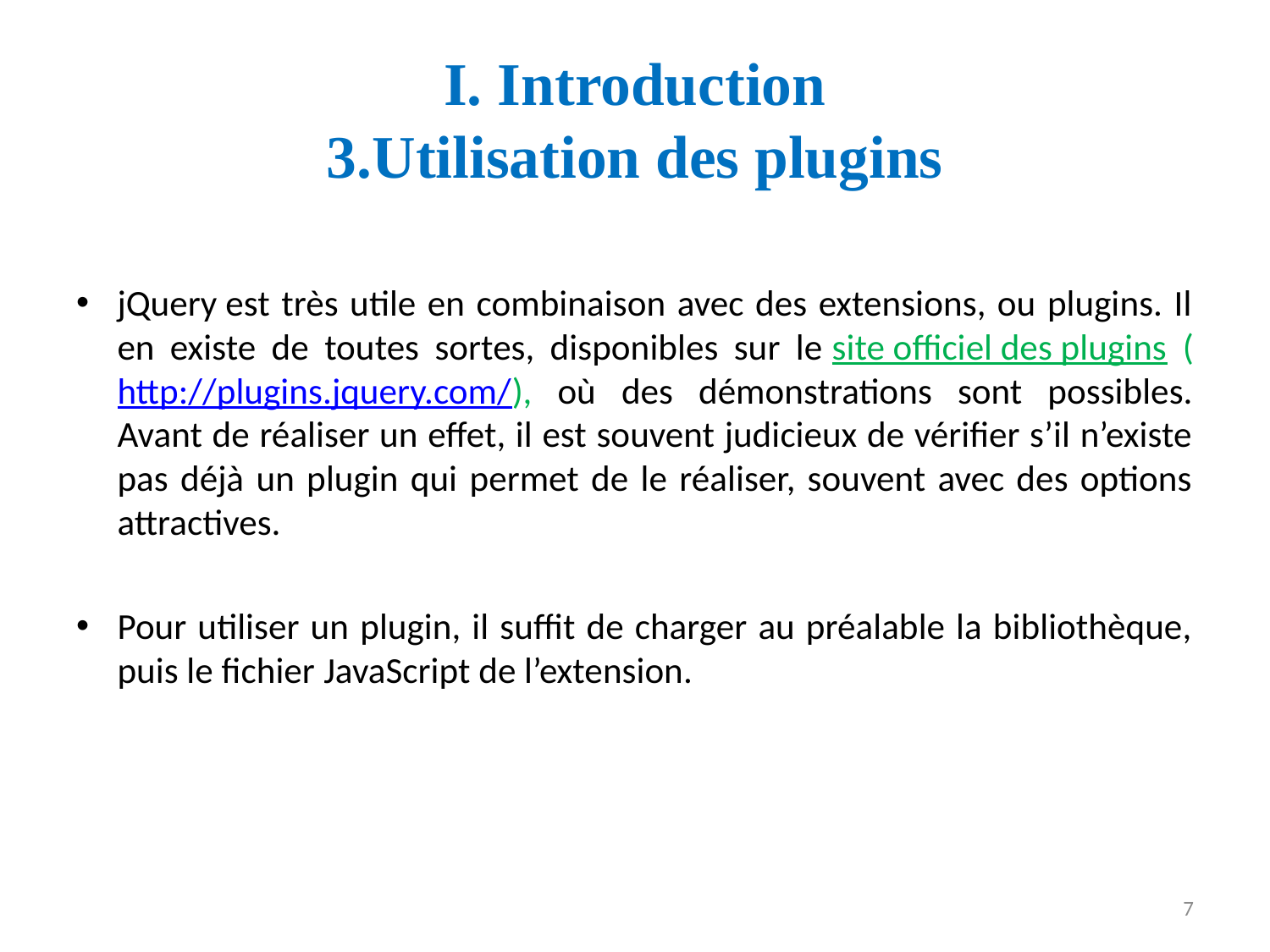

# I. Introduction 3.Utilisation des plugins

jQuery est très utile en combinaison avec des extensions, ou plugins. Il en existe de toutes sortes, disponibles sur le site officiel des plugins (http://plugins.jquery.com/), où des démonstrations sont possibles. Avant de réaliser un effet, il est souvent judicieux de vérifier s’il n’existe pas déjà un plugin qui permet de le réaliser, souvent avec des options attractives.

Pour utiliser un plugin, il suffit de charger au préalable la bibliothèque, puis le fichier JavaScript de l’extension.

7